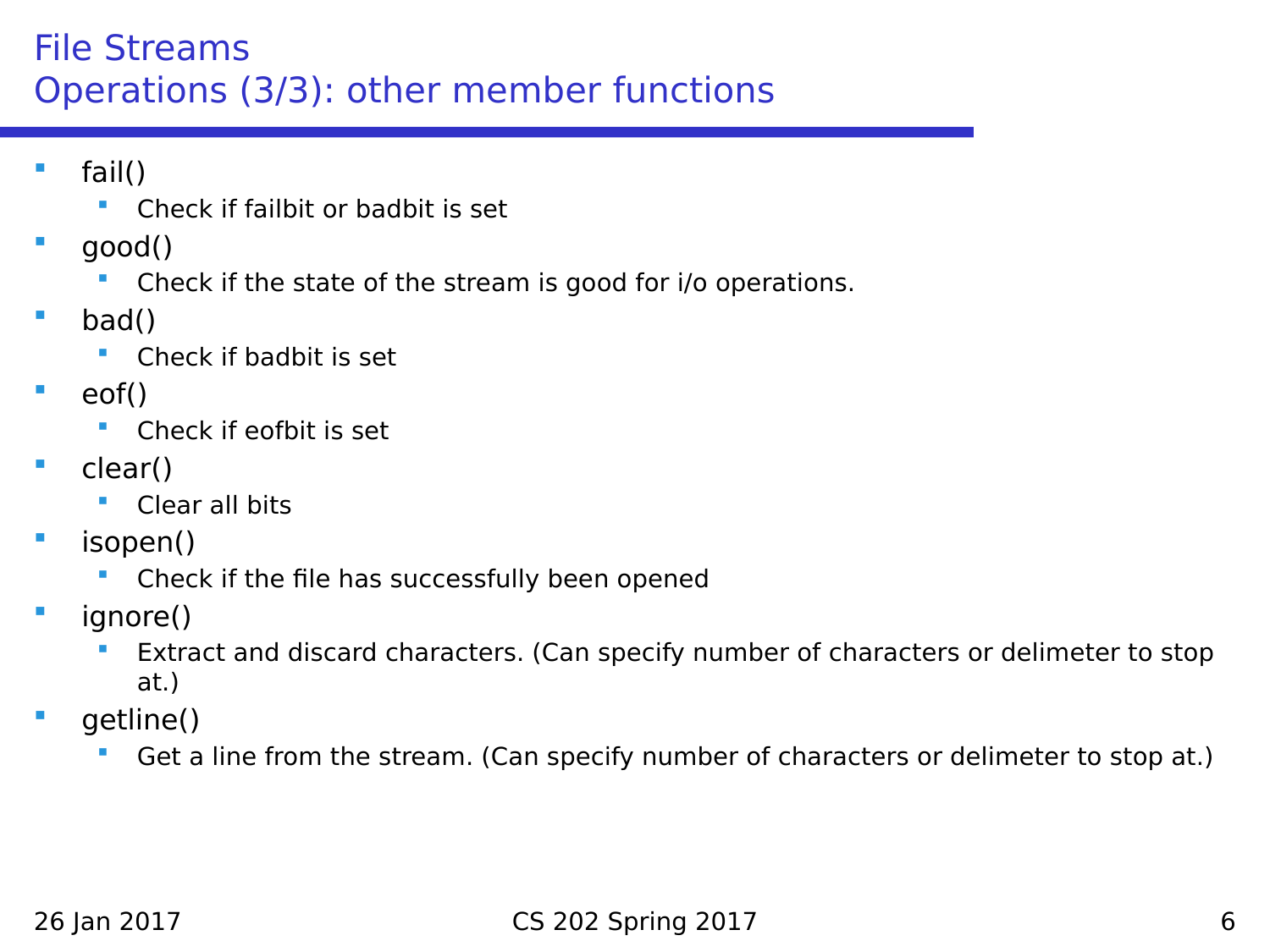

# File Streams Operations (3/3): other member functions
fail()
Check if failbit or badbit is set
good()
Check if the state of the stream is good for i/o operations.
bad()
Check if badbit is set
eof()
Check if eofbit is set
clear()
Clear all bits
isopen()
Check if the file has successfully been opened
ignore()
Extract and discard characters. (Can specify number of characters or delimeter to stop at.)
getline()
Get a line from the stream. (Can specify number of characters or delimeter to stop at.)
26 Jan 2017
CS 202 Spring 2017
6